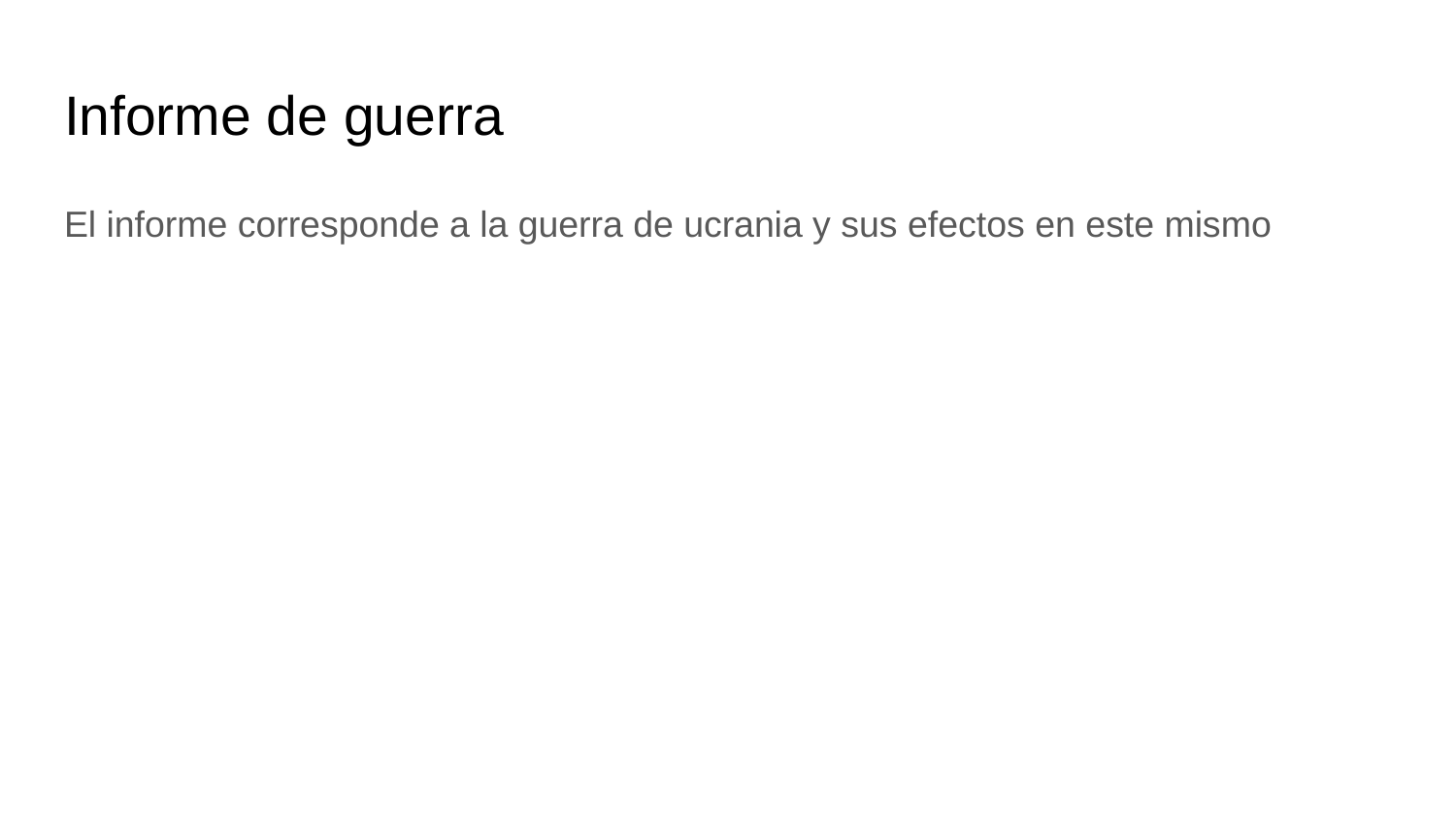

# Informe de guerra
El informe corresponde a la guerra de ucrania y sus efectos en este mismo